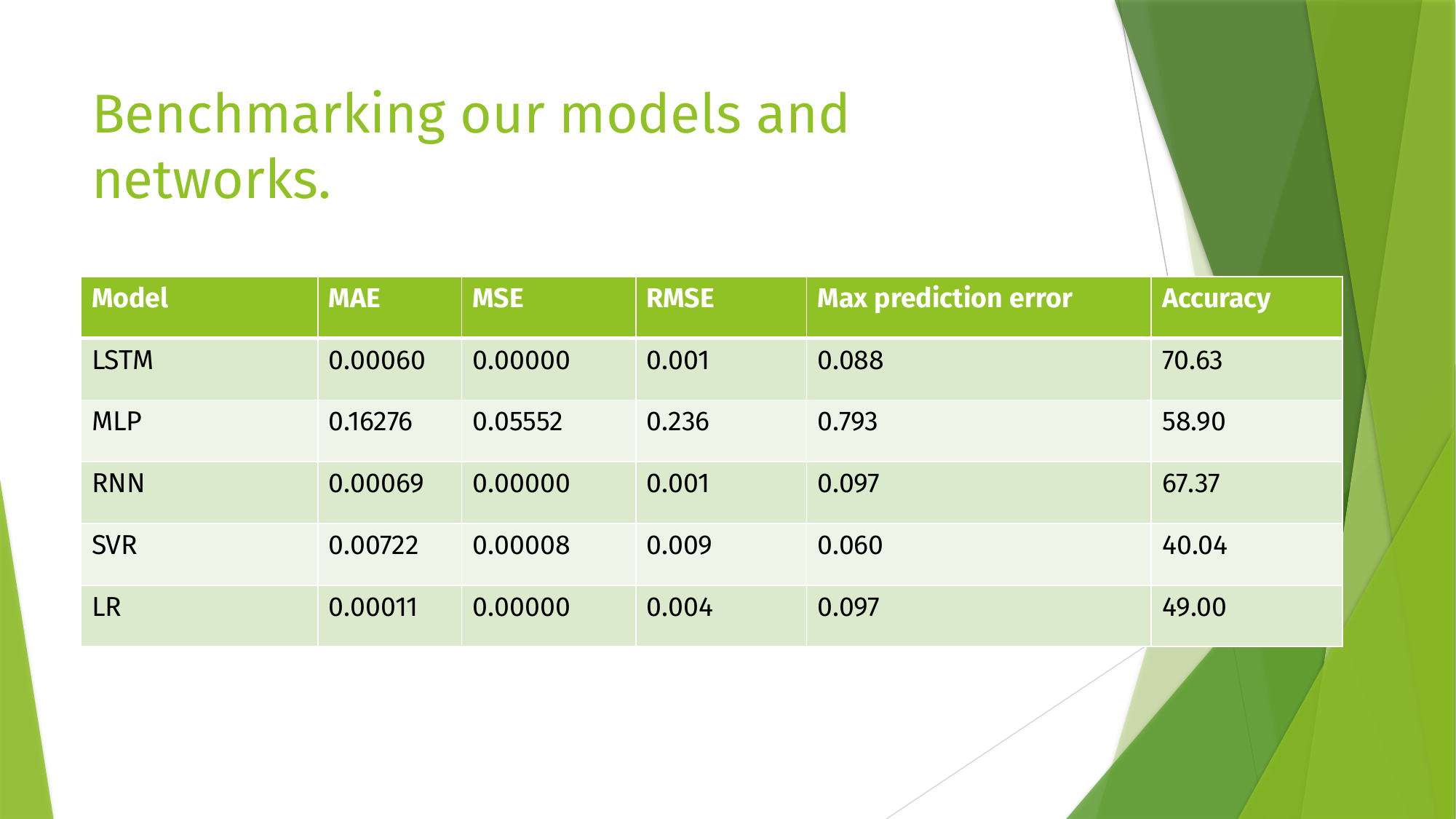

# Benchmarking our models and networks.
| Model | MAE | MSE | RMSE | Max prediction error | Accuracy |
| --- | --- | --- | --- | --- | --- |
| LSTM | 0.00060 | 0.00000 | 0.001 | 0.088 | 70.63 |
| MLP | 0.16276 | 0.05552 | 0.236 | 0.793 | 58.90 |
| RNN | 0.00069 | 0.00000 | 0.001 | 0.097 | 67.37 |
| SVR | 0.00722 | 0.00008 | 0.009 | 0.060 | 40.04 |
| LR | 0.00011 | 0.00000 | 0.004 | 0.097 | 49.00 |